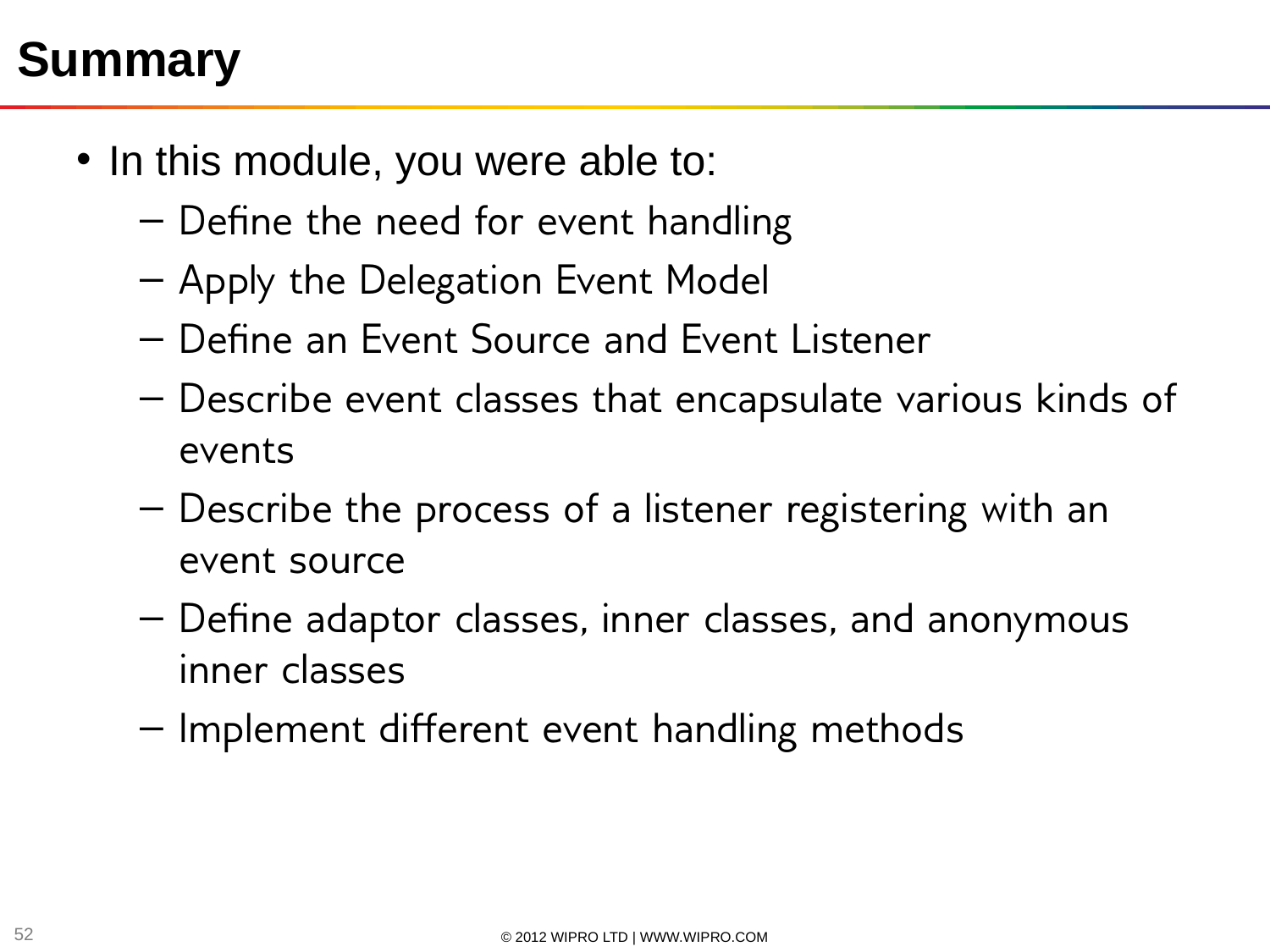

# Summary
In this module, you were able to:
Define the need for event handling
Apply the Delegation Event Model
Define an Event Source and Event Listener
Describe event classes that encapsulate various kinds of events
Describe the process of a listener registering with an event source
Define adaptor classes, inner classes, and anonymous inner classes
Implement different event handling methods